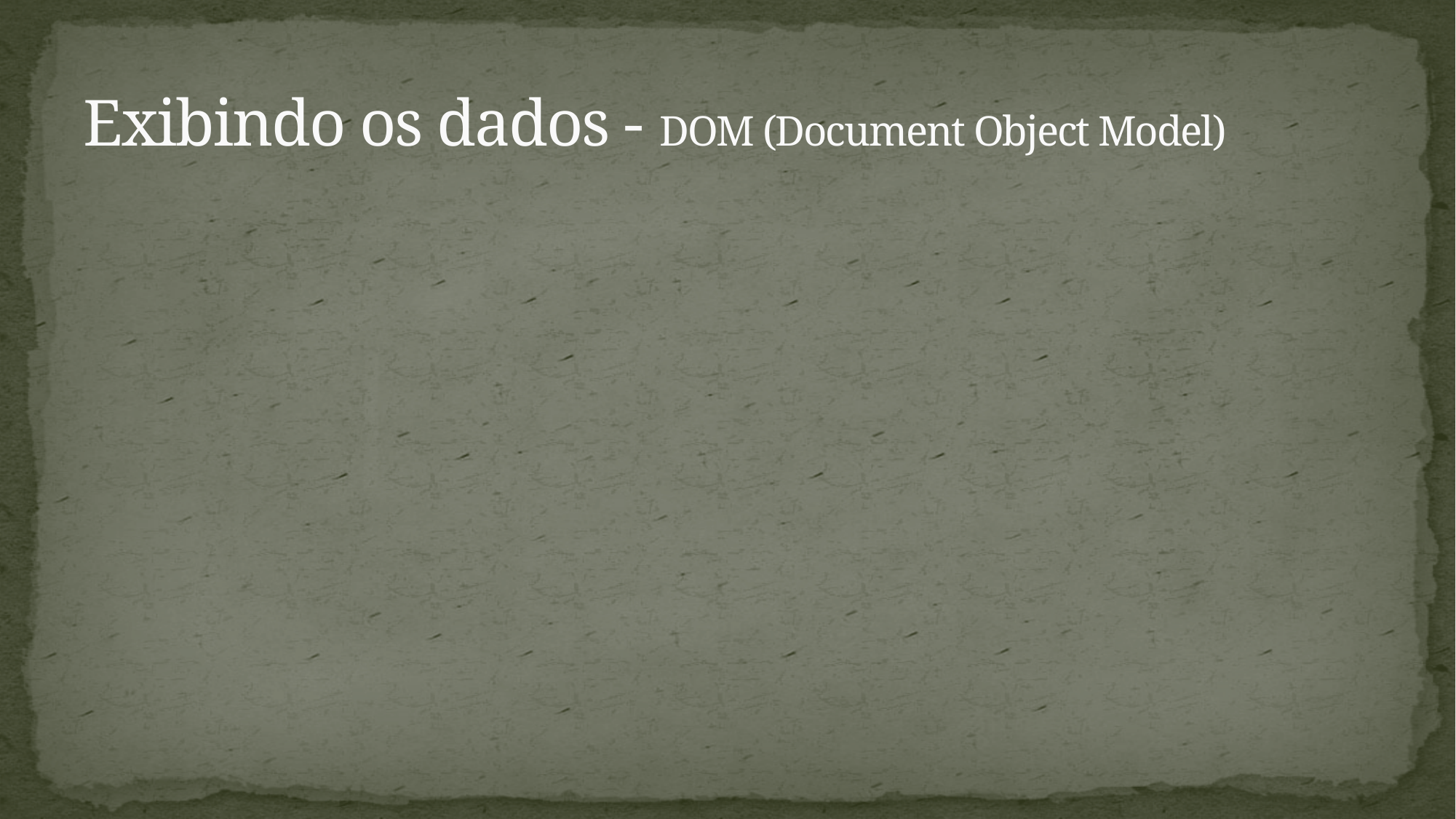

# Exibindo os dados - DOM (Document Object Model)